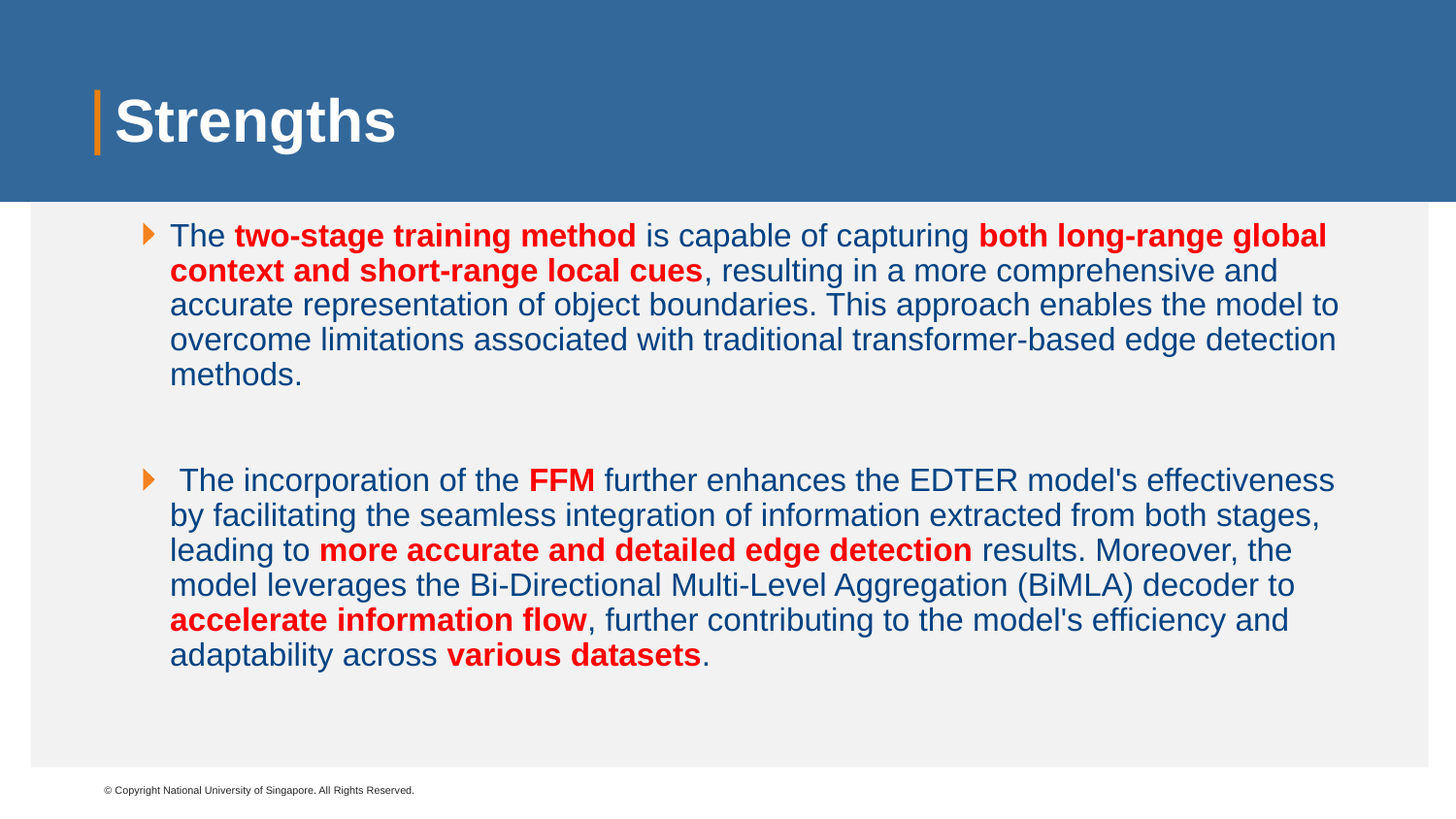

# Strengths

The two-stage training method is capable of capturing both long-range global context and short-range local cues, resulting in a more comprehensive and accurate representation of object boundaries. This approach enables the model to overcome limitations associated with traditional transformer-based edge detection methods.

 The incorporation of the FFM further enhances the EDTER model's effectiveness by facilitating the seamless integration of information extracted from both stages, leading to more accurate and detailed edge detection results. Moreover, the model leverages the Bi-Directional Multi-Level Aggregation (BiMLA) decoder to accelerate information flow, further contributing to the model's efficiency and adaptability across various datasets.